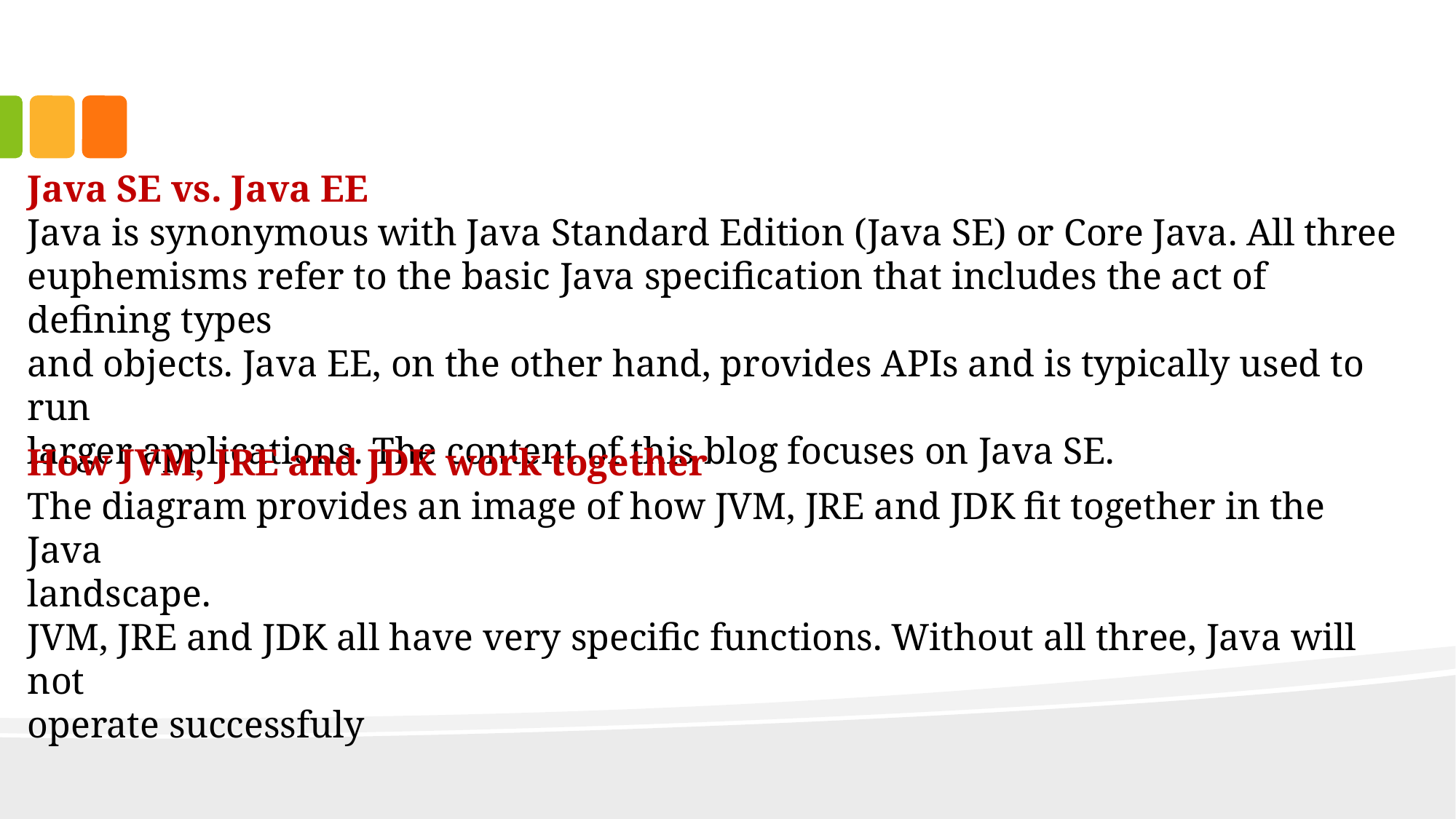

Java SE vs. Java EE
Java is synonymous with Java Standard Edition (Java SE) or Core Java. All three
euphemisms refer to the basic Java specification that includes the act of defining types
and objects. Java EE, on the other hand, provides APIs and is typically used to run
larger applications. The content of this blog focuses on Java SE.
How JVM, JRE and JDK work together
The diagram provides an image of how JVM, JRE and JDK fit together in the Java
landscape.
JVM, JRE and JDK all have very specific functions. Without all three, Java will not
operate successfuly